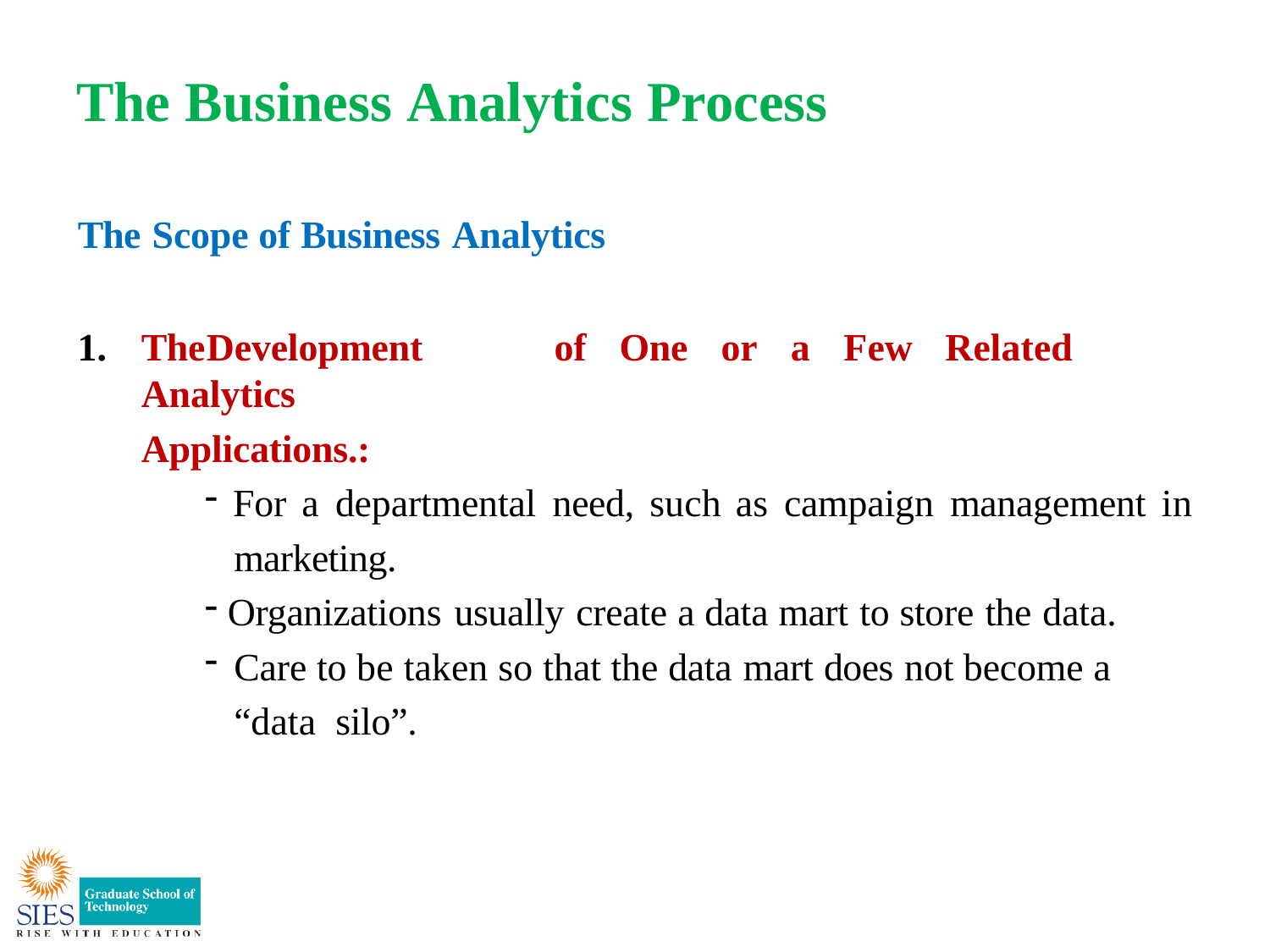

# The Business Analytics Process
The Scope of Business Analytics

The	Development	of	One	or	a	Few	Related	Analytics
Applications.:
For a departmental need, such as campaign management in
marketing.
Organizations usually create a data mart to store the data.
Care to be taken so that the data mart does not become a “data  silo”.